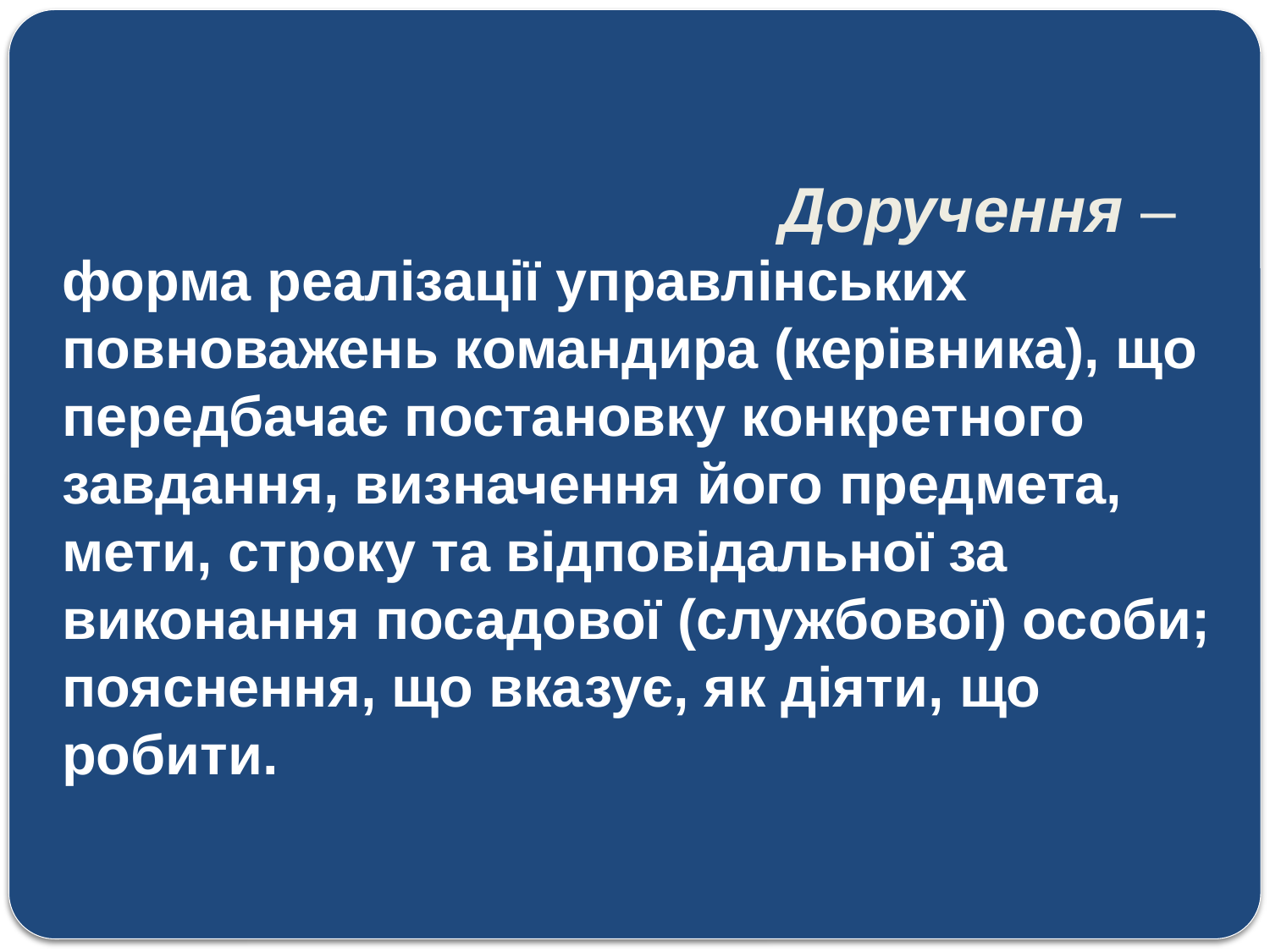

# Доручення –
форма реалізації управлінських повноважень командира (керівника), що передбачає постановку конкретного завдання, визначення його предмета, мети, строку та відповідальної за виконання посадової (службової) особи; пояснення, що вказує, як діяти, що робити.